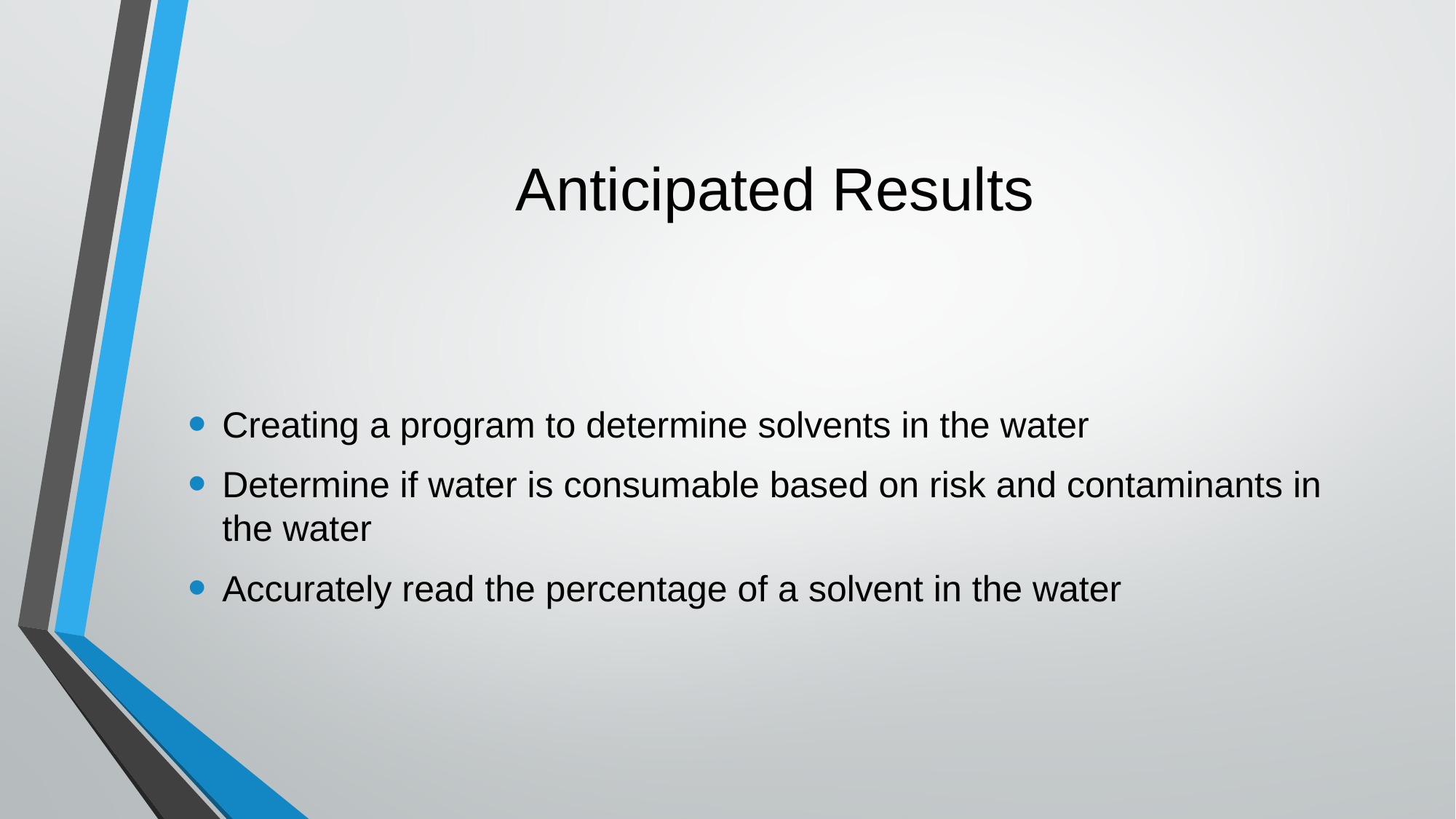

# Anticipated Results
Creating a program to determine solvents in the water
Determine if water is consumable based on risk and contaminants in the water
Accurately read the percentage of a solvent in the water